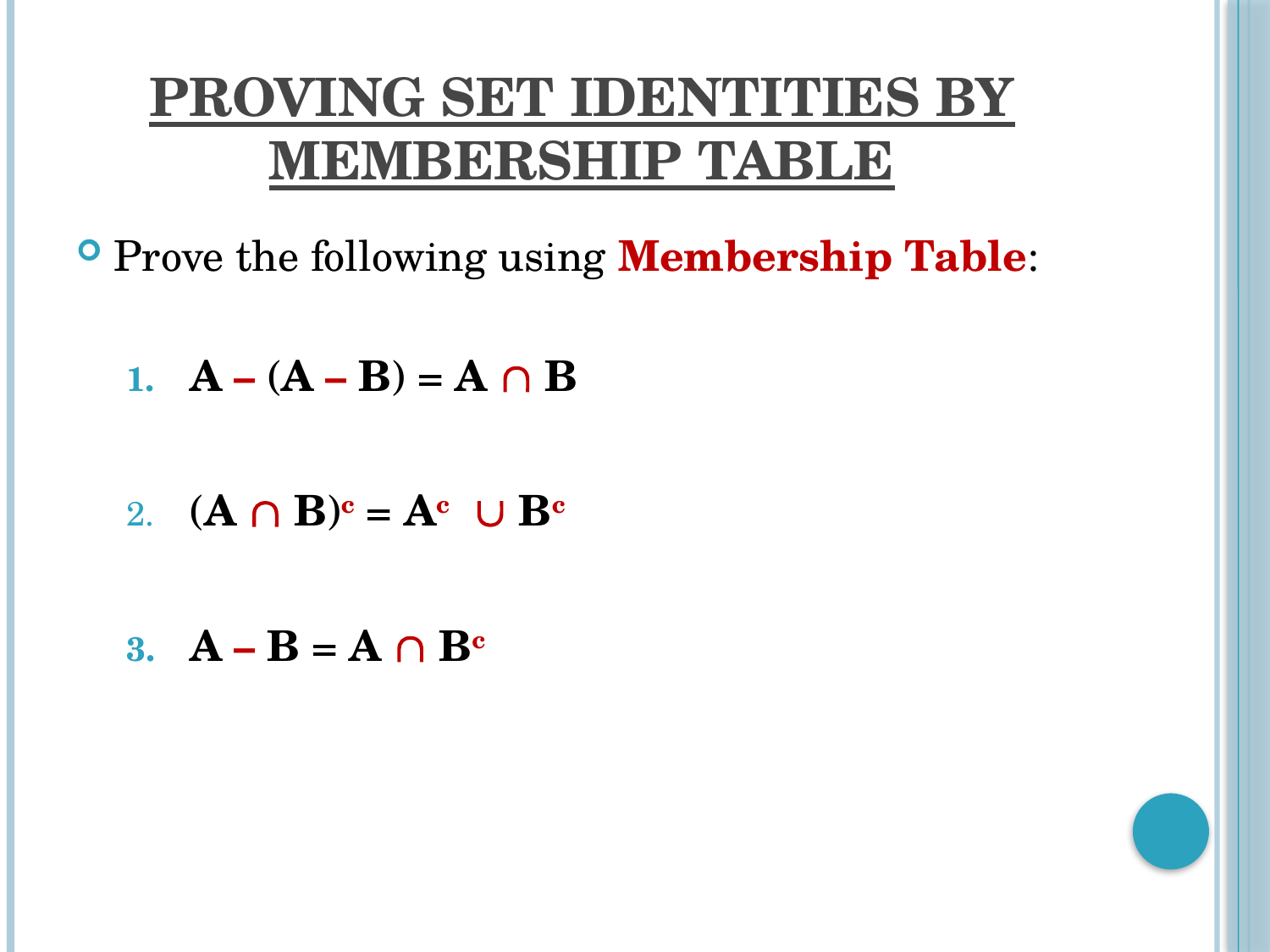

# PROVING SET IDENTITIES BY MEMBERSHIP TABLE
Prove the following using Membership Table:

A – (A – B) = A ∩ B

(A ∩ B)c = Ac  ∪ Bc

A – B = A ∩ Bc